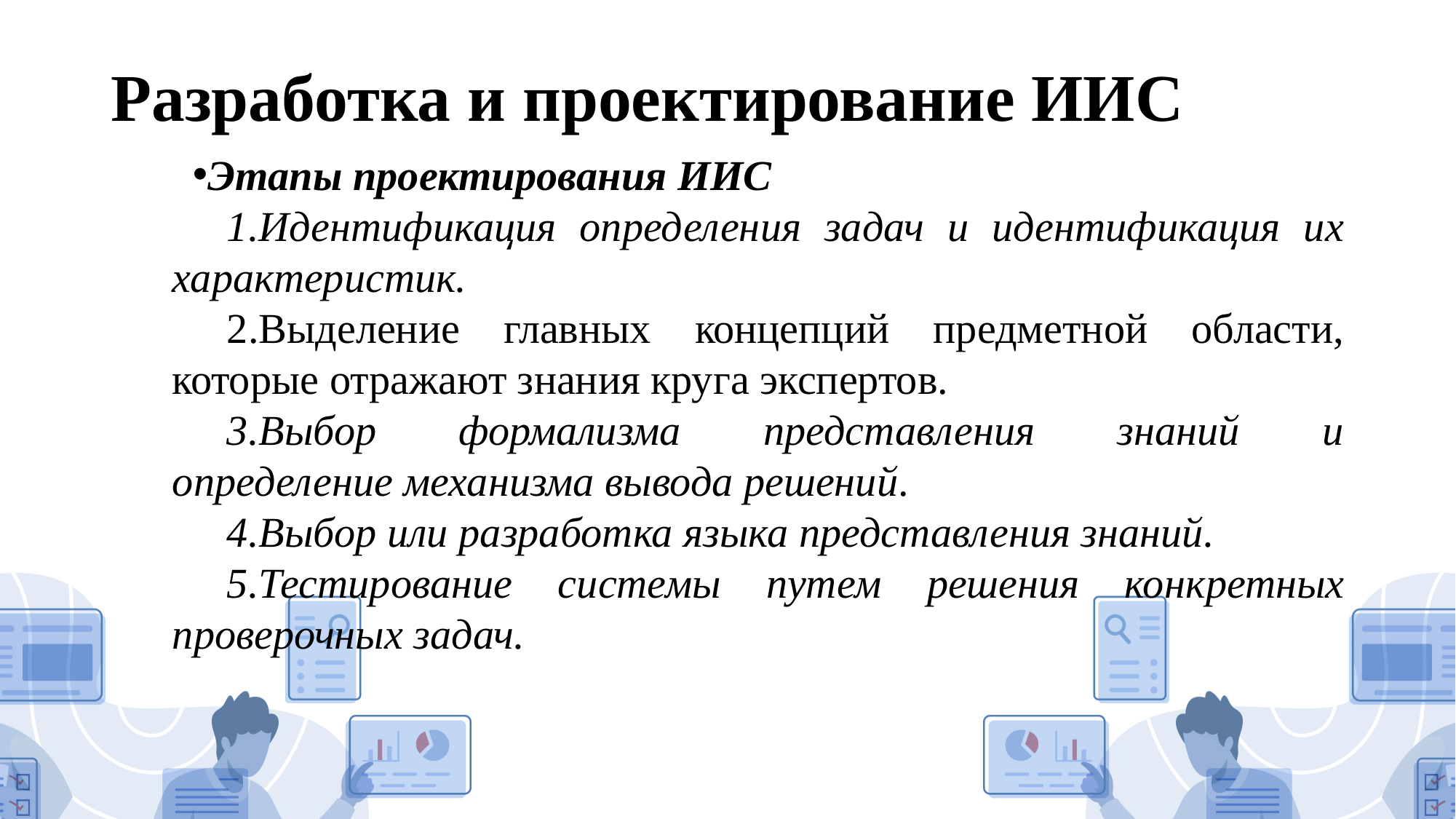

# Разработка и проектирование ИИС
Этапы проектирования ИИС
Идентификация определения задач и идентификация их характеристик.
Выделение главных концепций предметной области, которые отражают знания круга экспертов.
Выбор формализма представления знаний и определение механизма вывода решений.
Выбор или разработка языка представления знаний.
Тестирование системы путем решения кон­кретных проверочных задач.